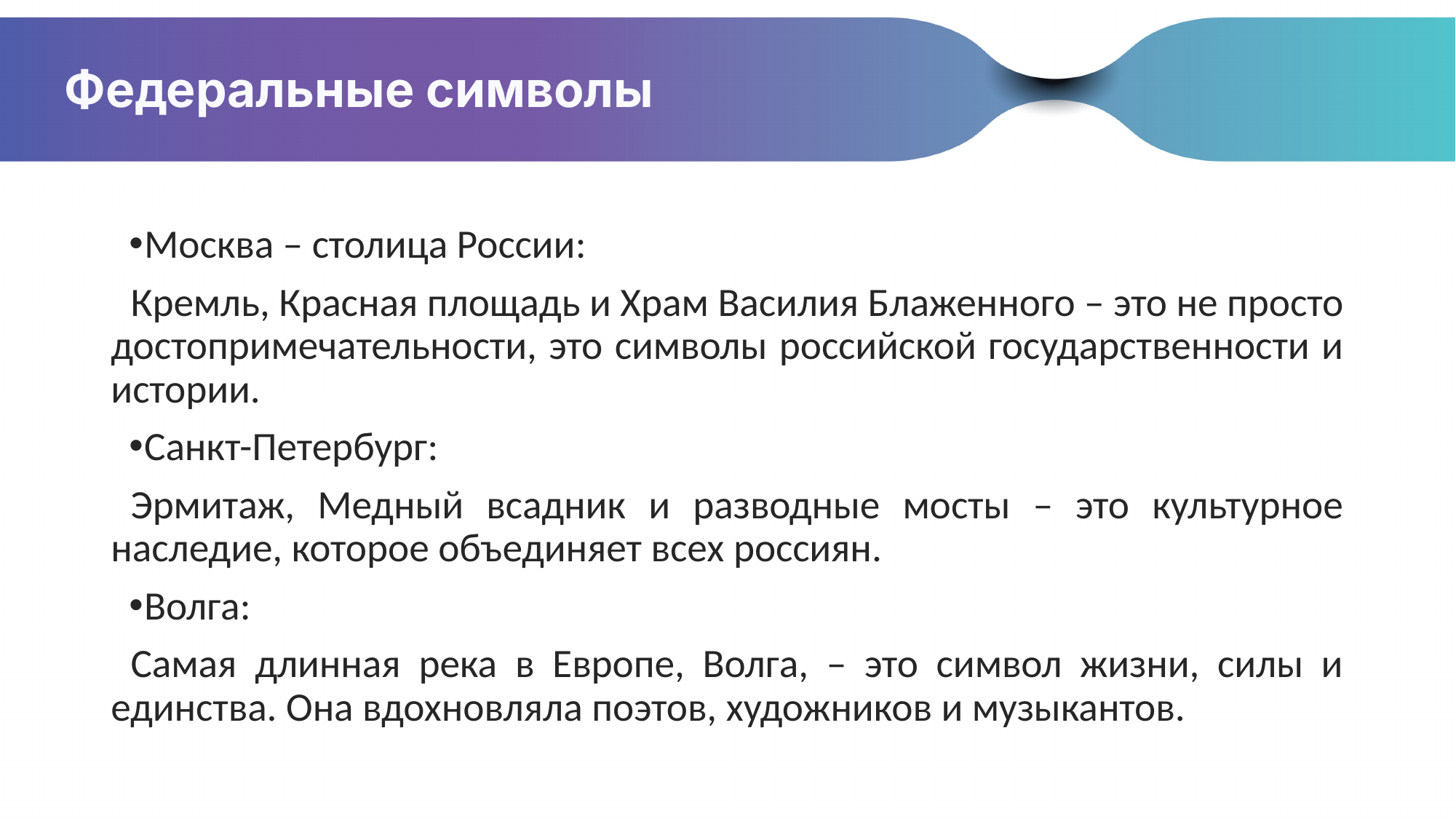

# Федеральные символы
Москва – столица России:
Кремль, Красная площадь и Храм Василия Блаженного – это не просто достопримечательности, это символы российской государственности и истории.
Санкт-Петербург:
Эрмитаж, Медный всадник и разводные мосты – это культурное наследие, которое объединяет всех россиян.
Волга:
Самая длинная река в Европе, Волга, – это символ жизни, силы и единства. Она вдохновляла поэтов, художников и музыкантов.